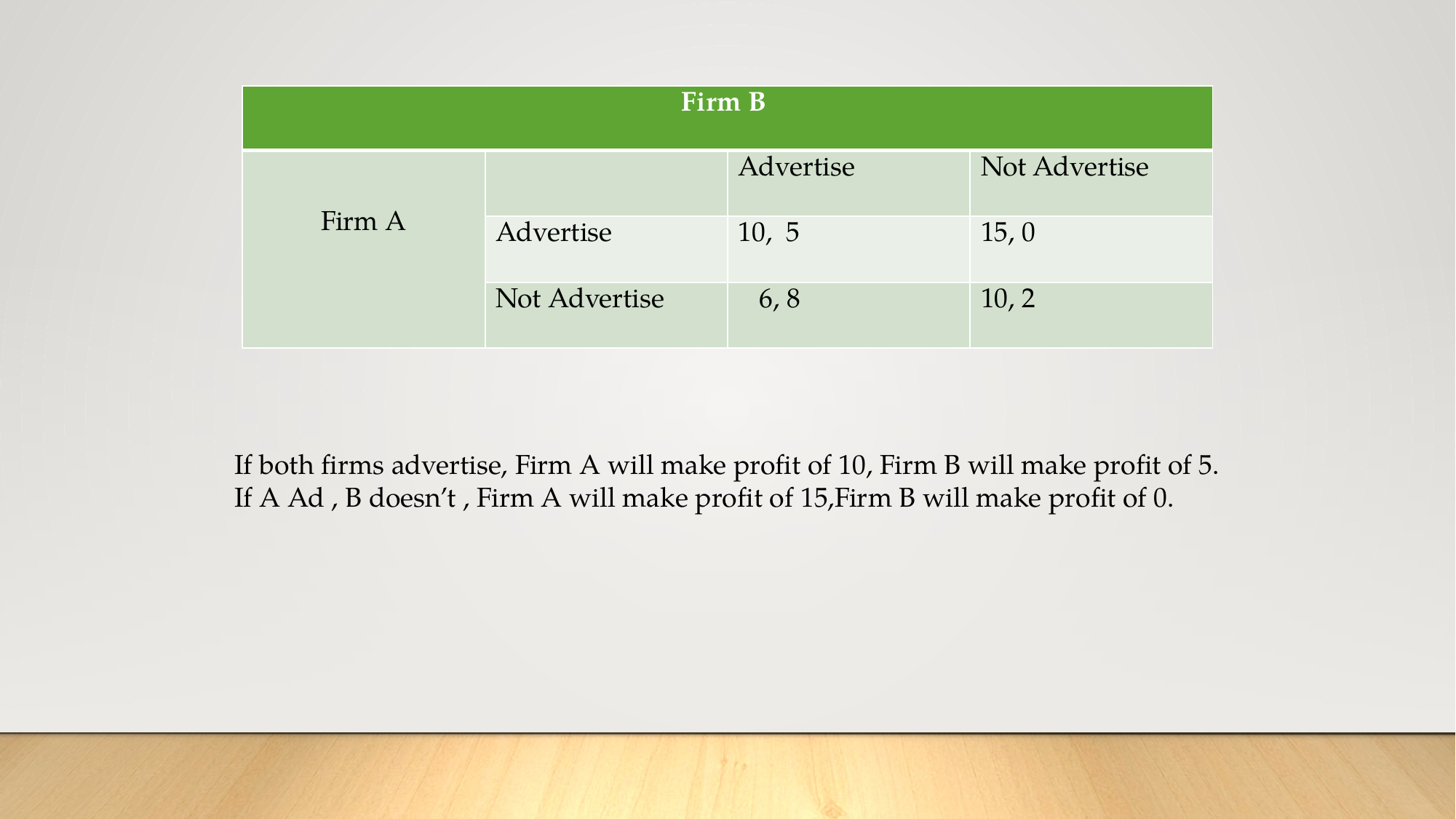

| Firm B |  |  |  |
| --- | --- | --- | --- |
| Firm A |  | Advertise | Not Advertise |
|  | Advertise | 10, 5 | 15, 0 |
|  | Not Advertise | 6, 8 | 10, 2 |
If both firms advertise, Firm A will make profit of 10, Firm B will make profit of 5.
If A Ad , B doesn’t , Firm A will make profit of 15,Firm B will make profit of 0.